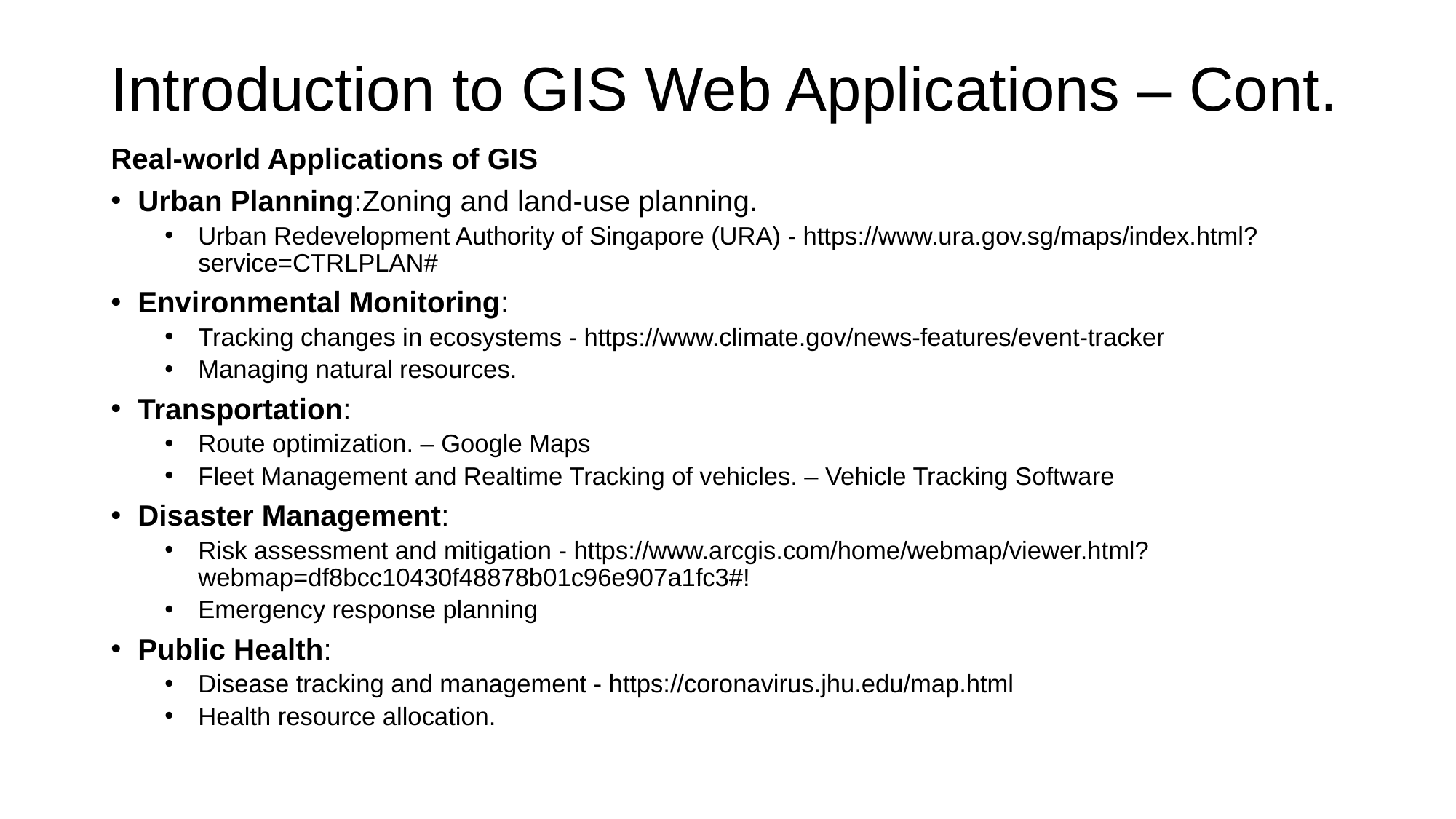

# Introduction to GIS Web Applications – Cont.
Real-world Applications of GIS
Urban Planning:Zoning and land-use planning.
Urban Redevelopment Authority of Singapore (URA) - https://www.ura.gov.sg/maps/index.html?service=CTRLPLAN#
Environmental Monitoring:
Tracking changes in ecosystems - https://www.climate.gov/news-features/event-tracker
Managing natural resources.
Transportation:
Route optimization. – Google Maps
Fleet Management and Realtime Tracking of vehicles. – Vehicle Tracking Software
Disaster Management:
Risk assessment and mitigation - https://www.arcgis.com/home/webmap/viewer.html?webmap=df8bcc10430f48878b01c96e907a1fc3#!
Emergency response planning
Public Health:
Disease tracking and management - https://coronavirus.jhu.edu/map.html
Health resource allocation.